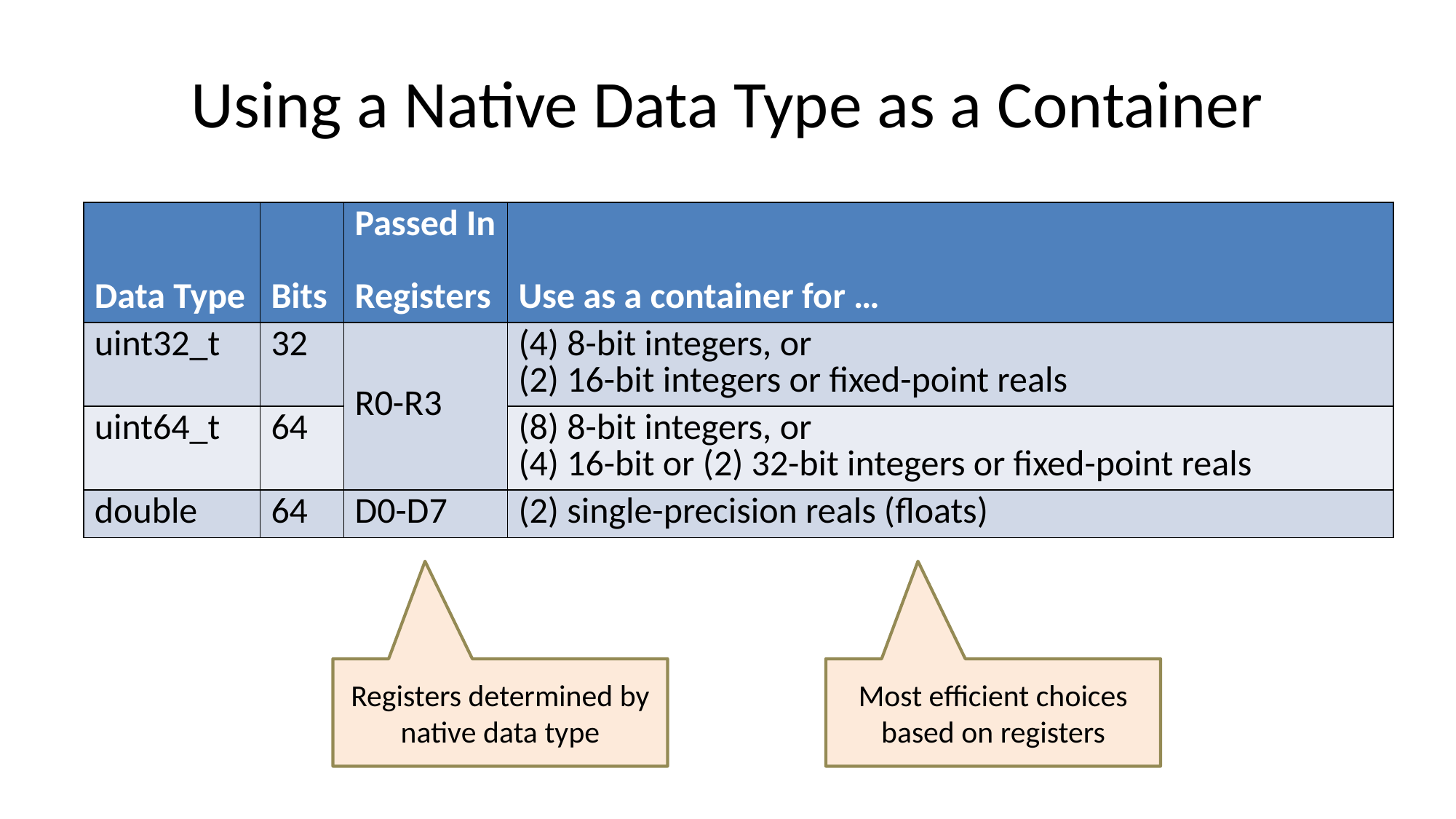

# Using a Native Data Type as a Container
| Data Type | Bits | Passed In Registers | Use as a container for … |
| --- | --- | --- | --- |
| uint32\_t | 32 | R0-R3 | (4) 8-bit integers, or (2) 16-bit integers or fixed-point reals |
| uint64\_t | 64 |  | (8) 8-bit integers, or (4) 16-bit or (2) 32-bit integers or fixed-point reals |
| double | 64 | D0-D7 | (2) single-precision reals (floats) |
Registers determined by native data type
Most efficient choices based on registers